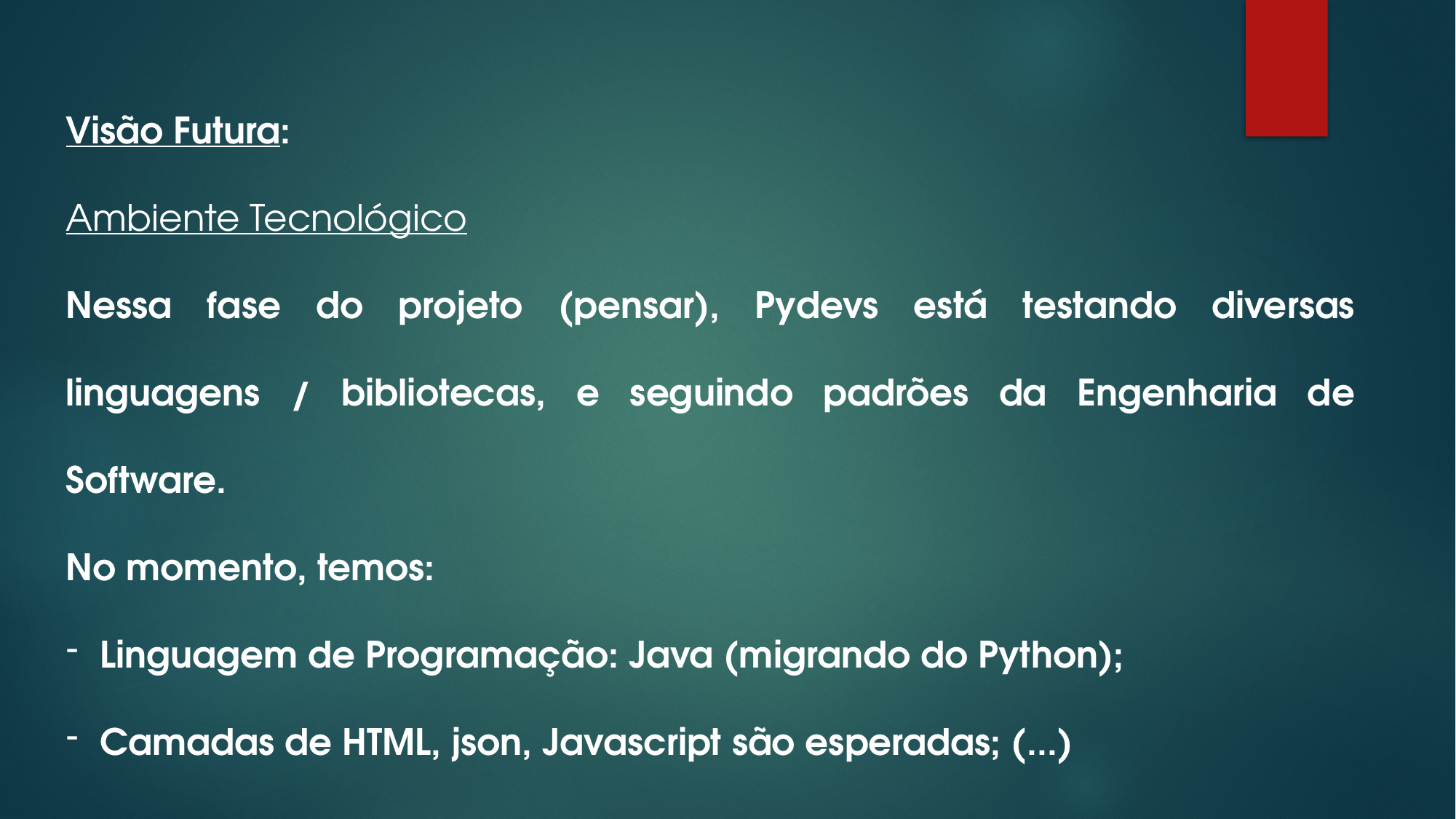

Visão Futura:
Ambiente Tecnológico
Nessa fase do projeto (pensar), Pydevs está testando diversas linguagens / bibliotecas, e seguindo padrões da Engenharia de Software.
No momento, temos:
Linguagem de Programação: Java (migrando do Python);
Camadas de HTML, json, Javascript são esperadas; (...)